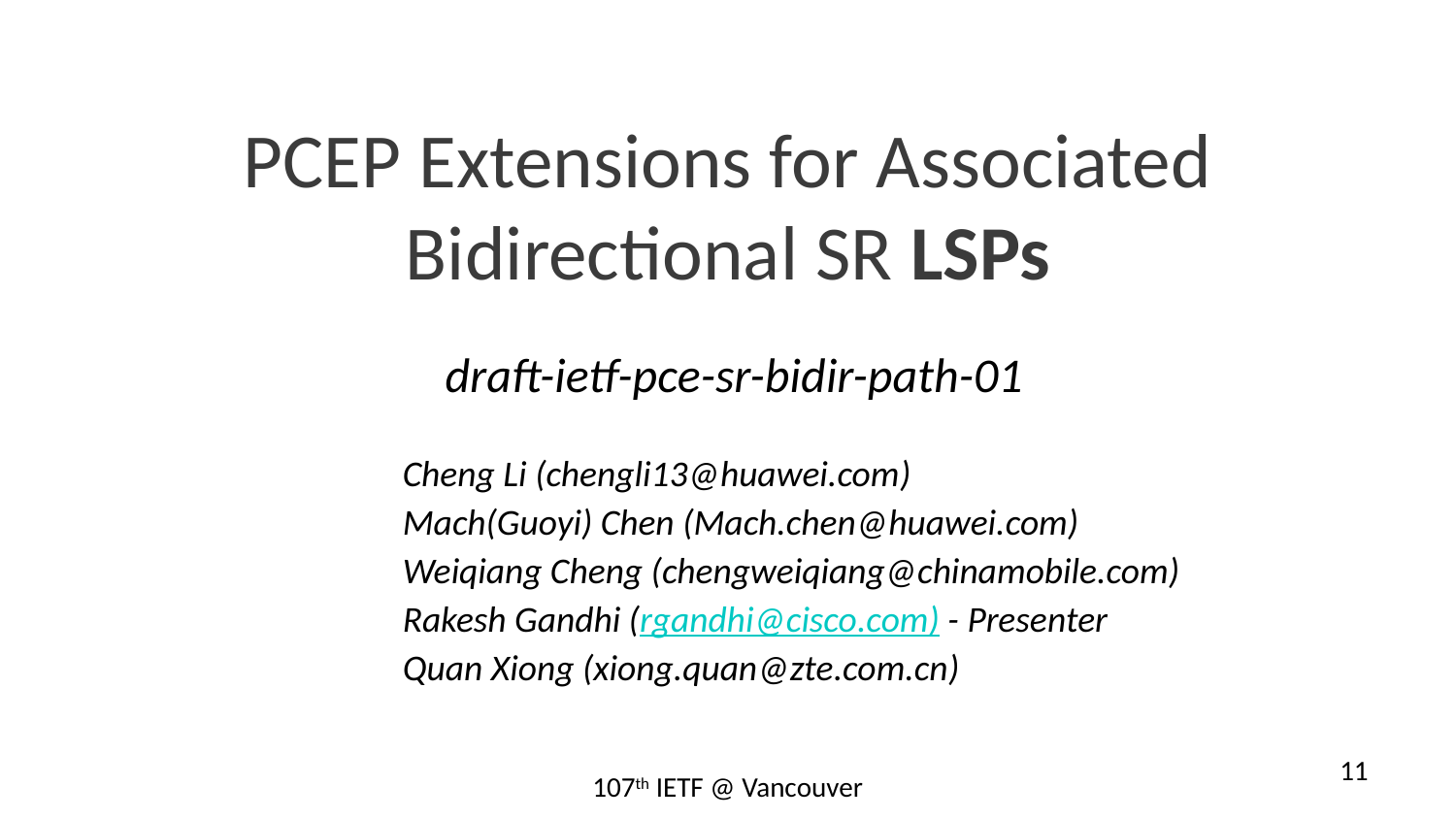

# PCEP Extensions for Associated Bidirectional SR LSPs
draft-ietf-pce-sr-bidir-path-01
Cheng Li (chengli13@huawei.com)
Mach(Guoyi) Chen (Mach.chen@huawei.com)
Weiqiang Cheng (chengweiqiang@chinamobile.com)
Rakesh Gandhi (rgandhi@cisco.com) - Presenter
Quan Xiong (xiong.quan@zte.com.cn)
11
107th IETF @ Vancouver